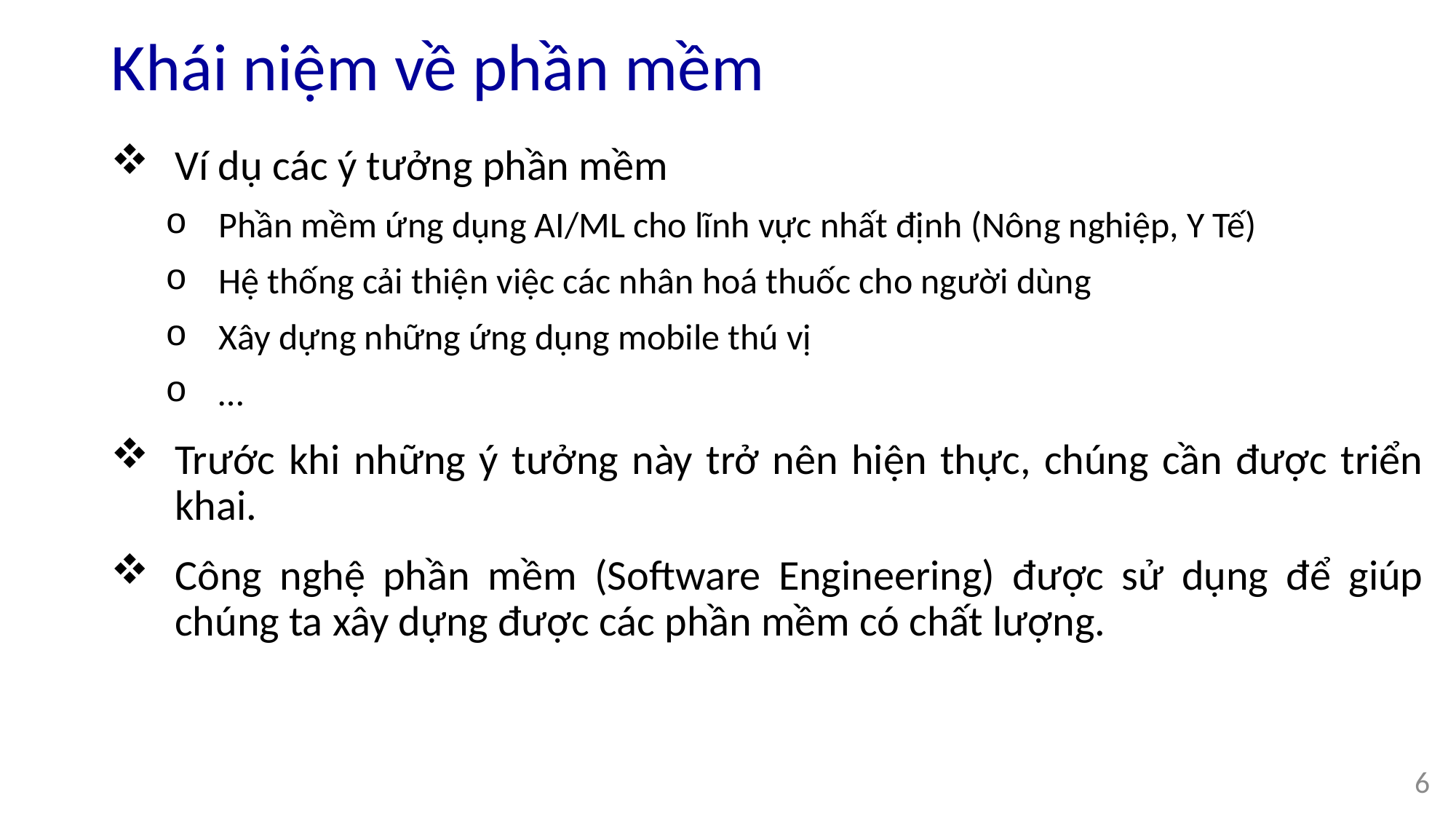

# Khái niệm về phần mềm
Ví dụ các ý tưởng phần mềm
Phần mềm ứng dụng AI/ML cho lĩnh vực nhất định (Nông nghiệp, Y Tế)
Hệ thống cải thiện việc các nhân hoá thuốc cho người dùng
Xây dựng những ứng dụng mobile thú vị
…
Trước khi những ý tưởng này trở nên hiện thực, chúng cần được triển khai.
Công nghệ phần mềm (Software Engineering) được sử dụng để giúp chúng ta xây dựng được các phần mềm có chất lượng.

6